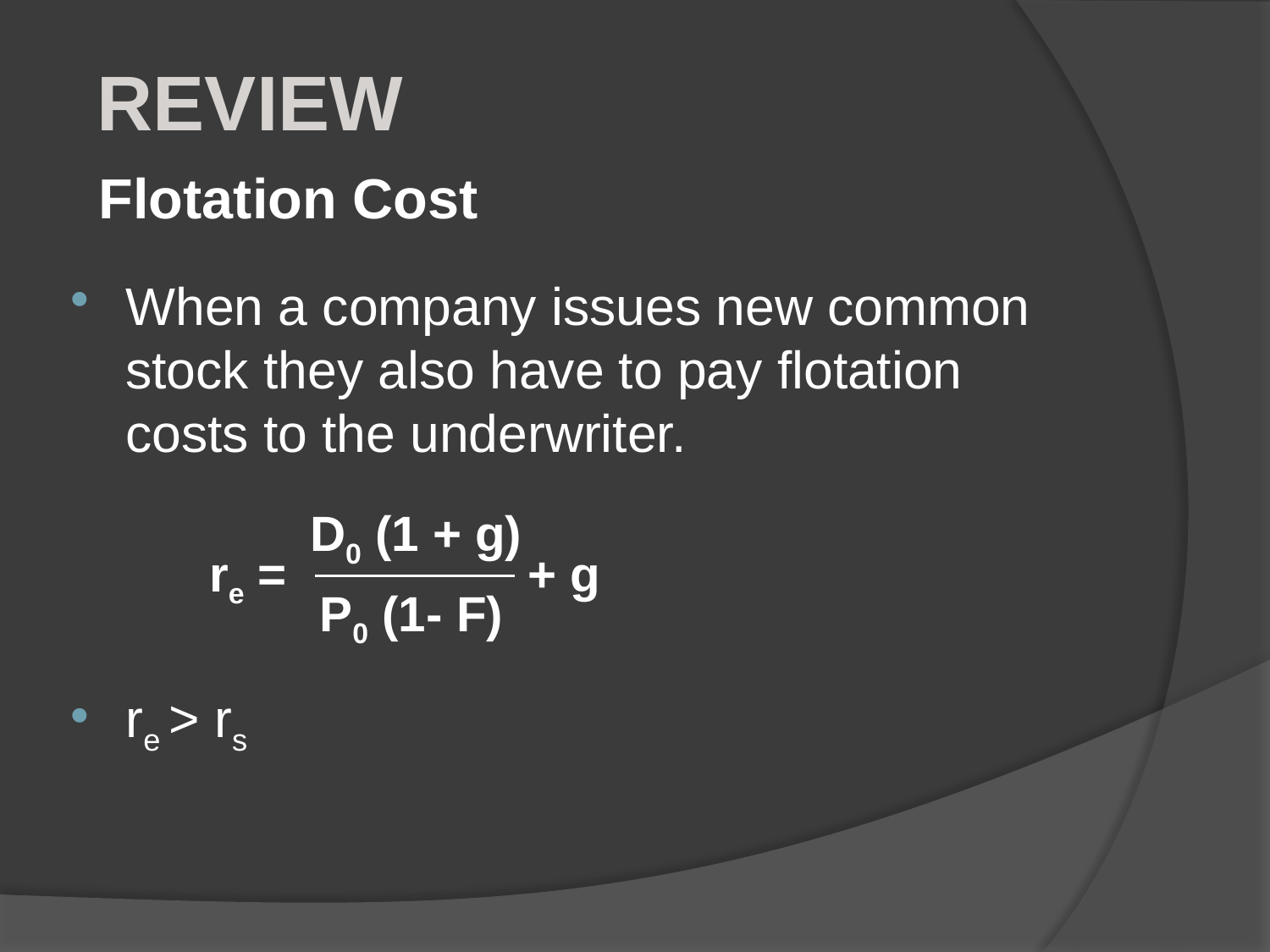

REVIEW
Flotation Cost
When a company issues new common stock they also have to pay flotation costs to the underwriter.

re > rs
D0 (1 + g)
re =
+ g
P0 (1- F)